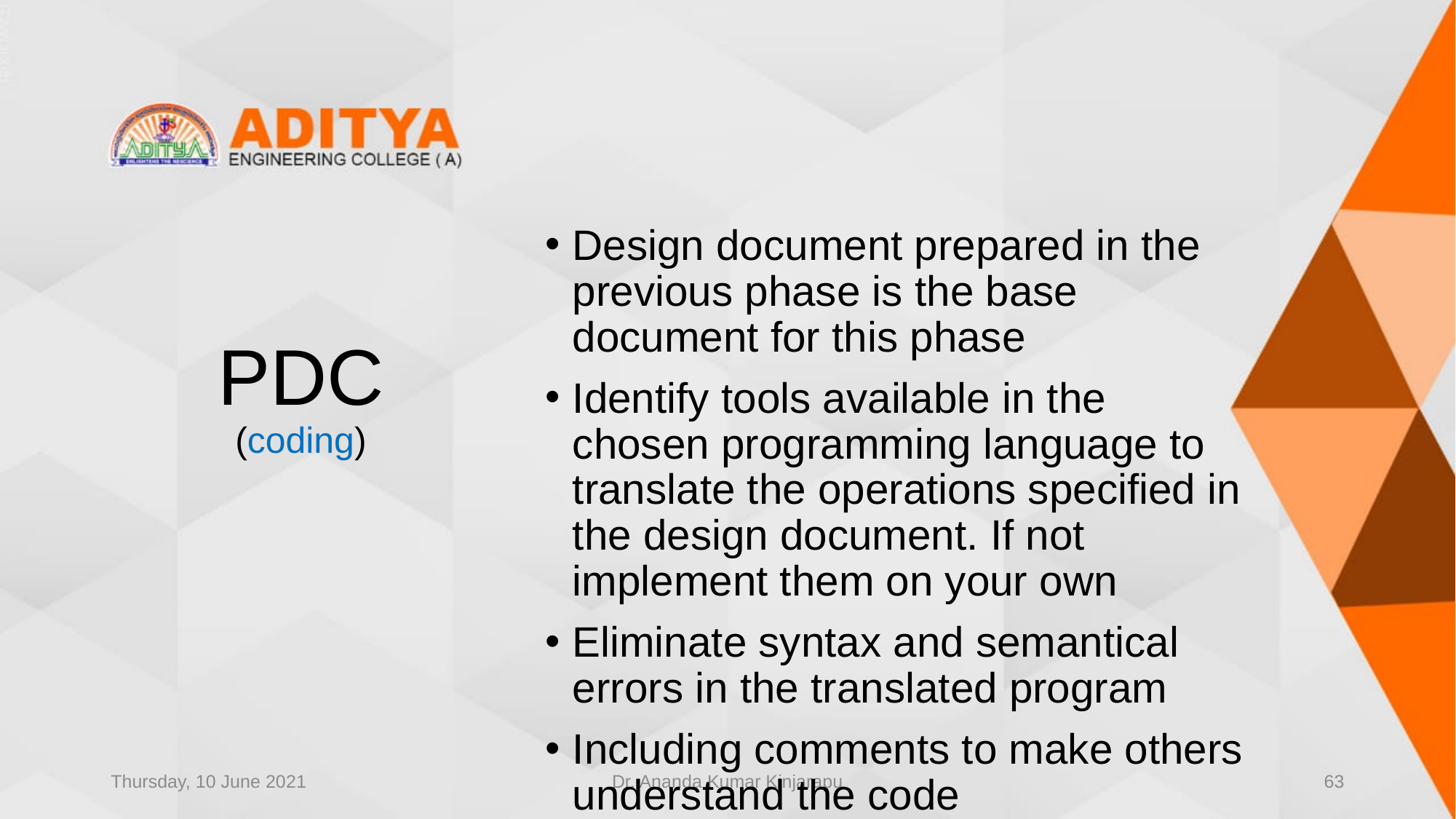

# PDC (coding)
Design document prepared in the previous phase is the base document for this phase
Identify tools available in the chosen programming language to translate the operations specified in the design document. If not implement them on your own
Eliminate syntax and semantical errors in the translated program
Including comments to make others understand the code
Developer is responsible for producing the source code of the problem planned to solve
Thursday, 10 June 2021
Dr. Ananda Kumar Kinjarapu
63